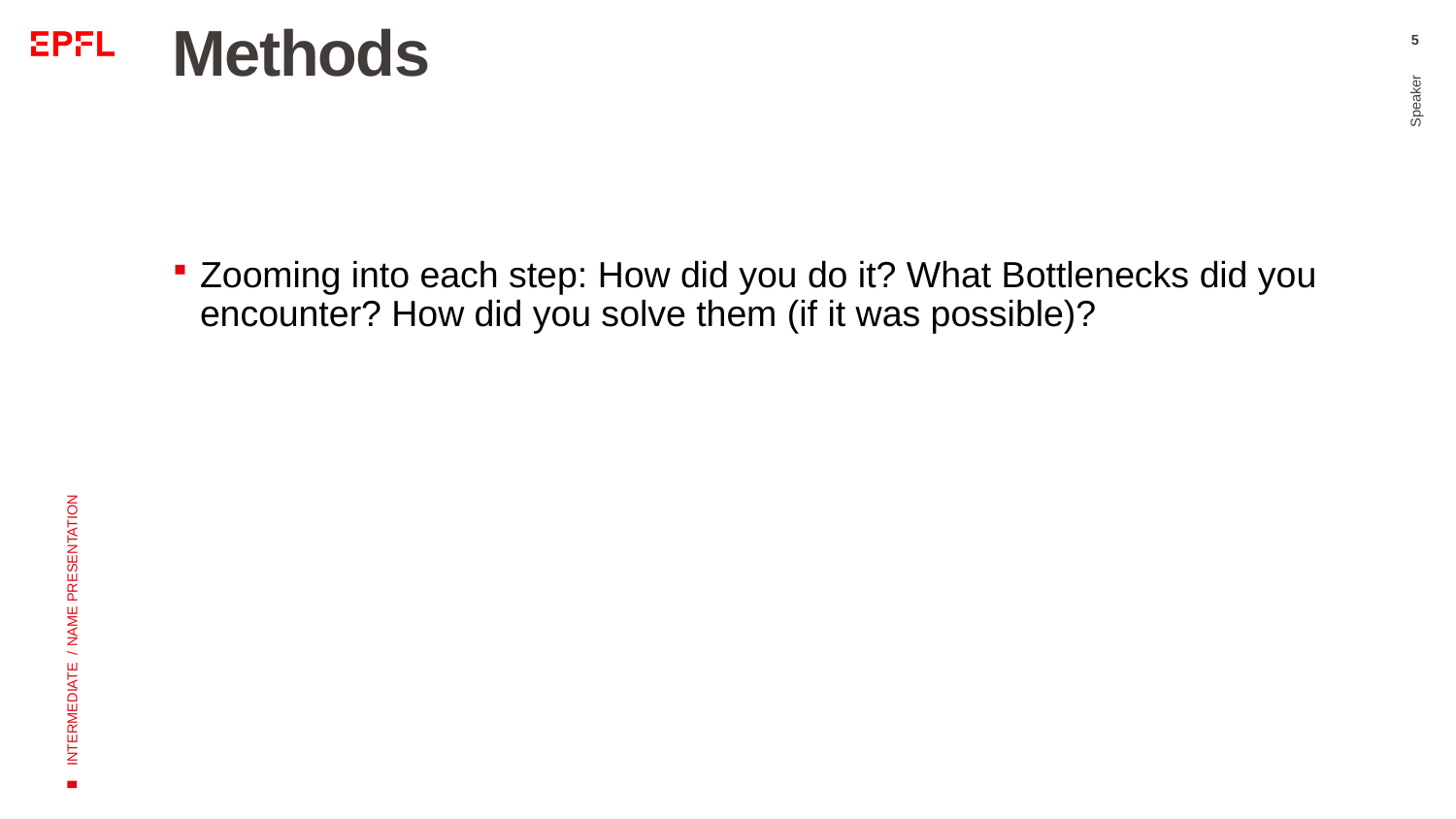

# Methods
5
Zooming into each step: How did you do it? What Bottlenecks did you encounter? How did you solve them (if it was possible)?

Speaker
INTERMEDIATE  / NAME PRESENTATION